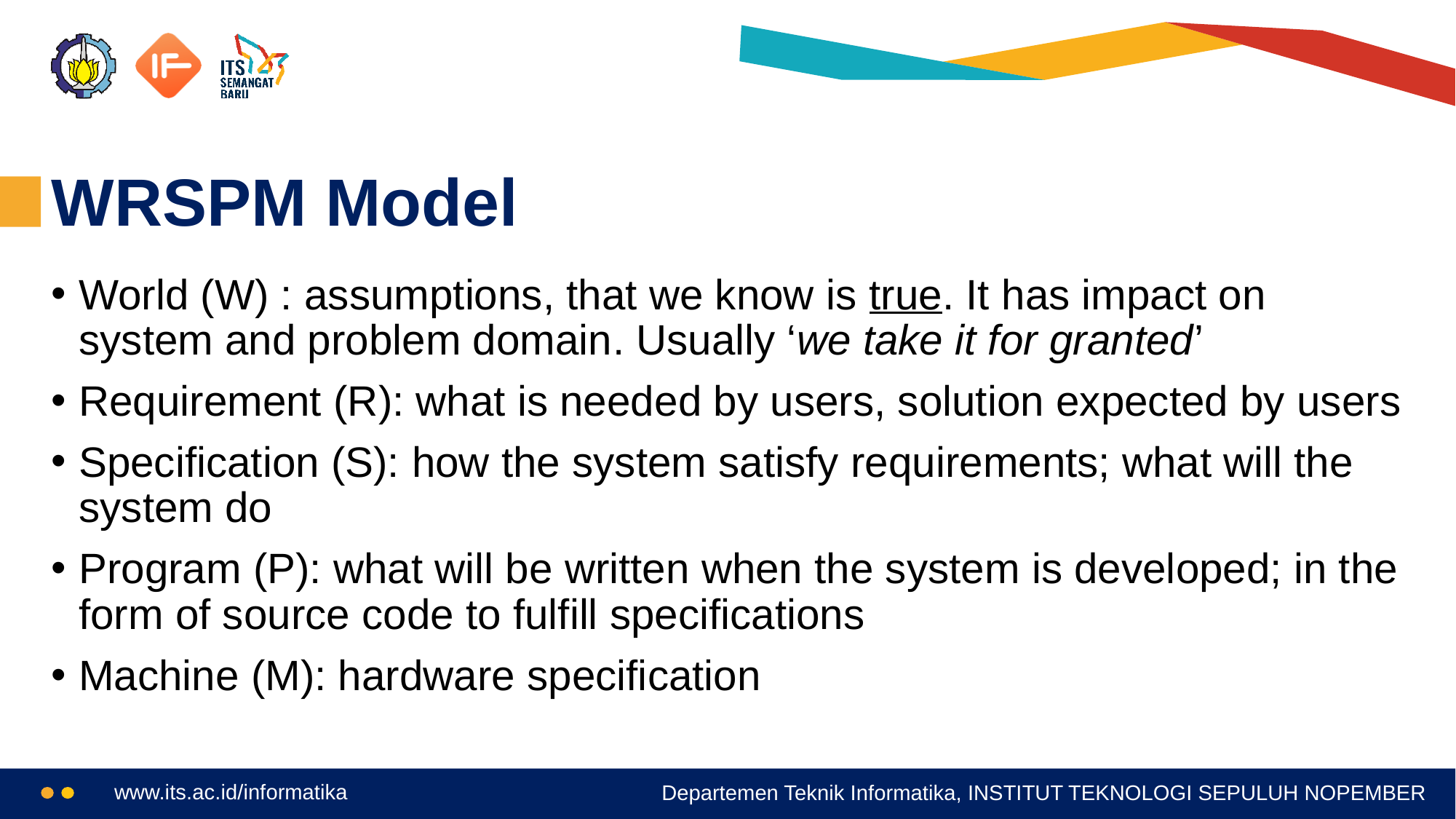

# WRSPM Model
World (W) : assumptions, that we know is true. It has impact on system and problem domain. Usually ‘we take it for granted’
Requirement (R): what is needed by users, solution expected by users
Specification (S): how the system satisfy requirements; what will the system do
Program (P): what will be written when the system is developed; in the form of source code to fulfill specifications
Machine (M): hardware specification